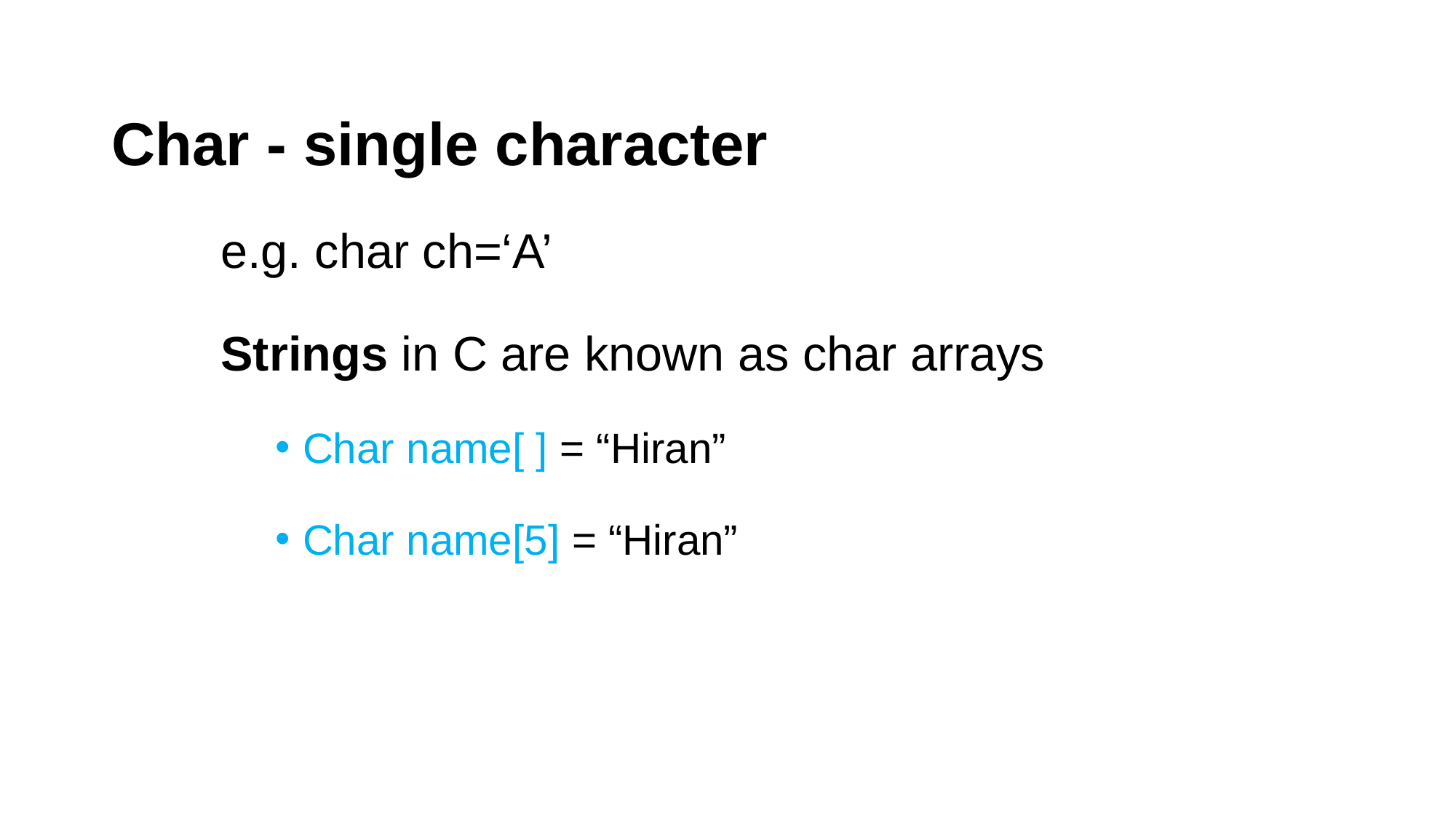

Char - single character
e.g. char ch=‘A’
Strings in C are known as char arrays
Char name[ ] = “Hiran”
Char name[5] = “Hiran”